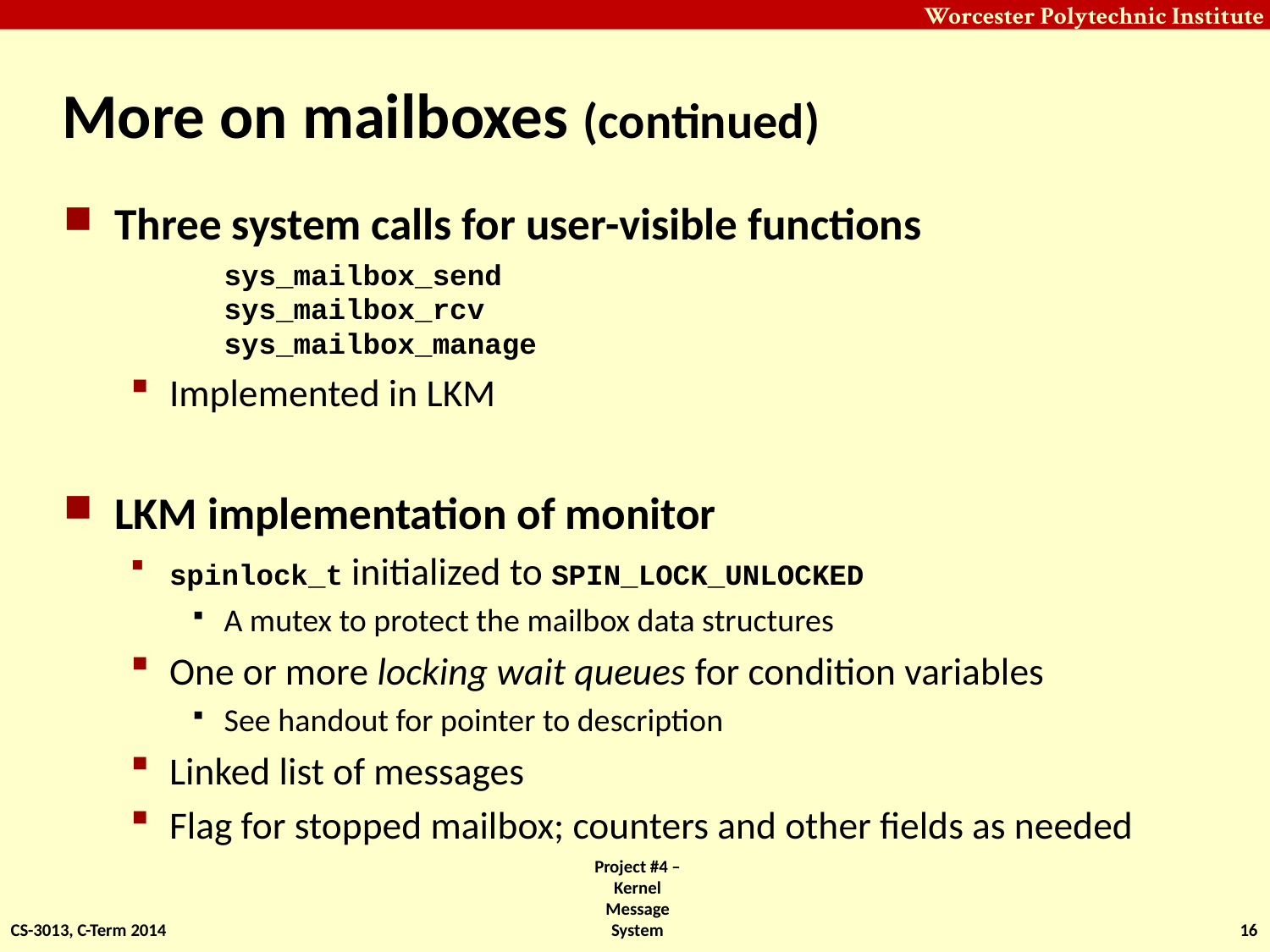

# More on mailboxes (continued)
Three system calls for user-visible functions
	sys_mailbox_send
sys_mailbox_rcv
sys_mailbox_manage
Implemented in LKM

LKM implementation of monitor
spinlock_t initialized to SPIN_LOCK_UNLOCKED
A mutex to protect the mailbox data structures
One or more locking wait queues for condition variables
See handout for pointer to description
Linked list of messages
Flag for stopped mailbox; counters and other fields as needed
CS-3013, C-Term 2014
Project #4 – Kernel Message System
16